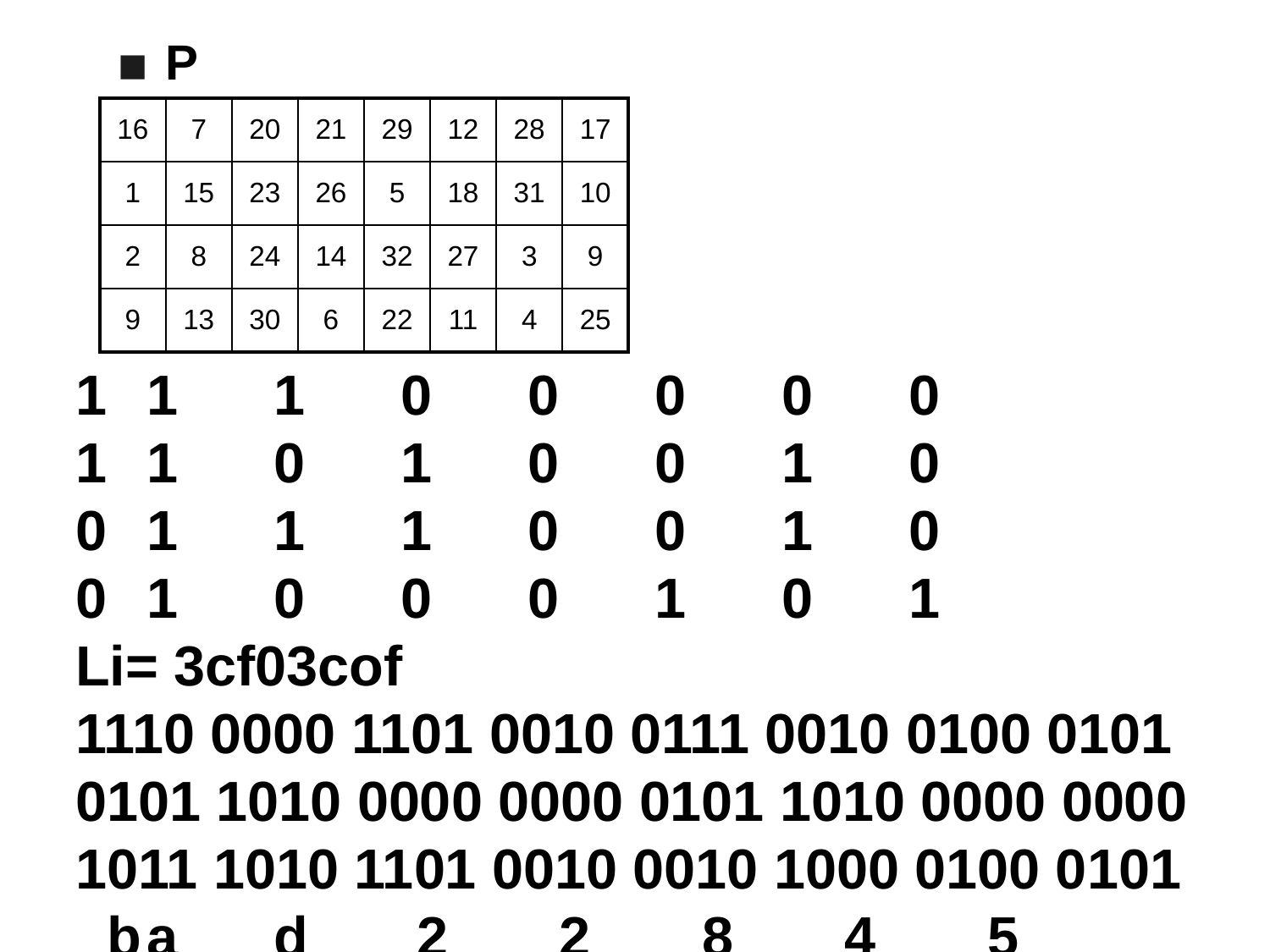

P
| 16 | 7 | 20 | 21 | 29 | 12 | 28 | 17 |
| --- | --- | --- | --- | --- | --- | --- | --- |
| 1 | 15 | 23 | 26 | 5 | 18 | 31 | 10 |
| 2 | 8 | 24 | 14 | 32 | 27 | 3 | 9 |
| 9 | 13 | 30 | 6 | 22 | 11 | 4 | 25 |
1	1	0	0	0	0	0
1	1	0	1	0	0	1	0
0	1	1	1	0	0	1	0
0	1	0	0	0	1	0	1
Li= 3cf03cof
1110 0000 1101 0010 0111 0010 0100 0101
0101 1010 0000 0000 0101 1010 0000 0000
1011 1010 1101 0010 0010 1000 0100 0101
  b	a	d	 2	  2	   8	    4	     5